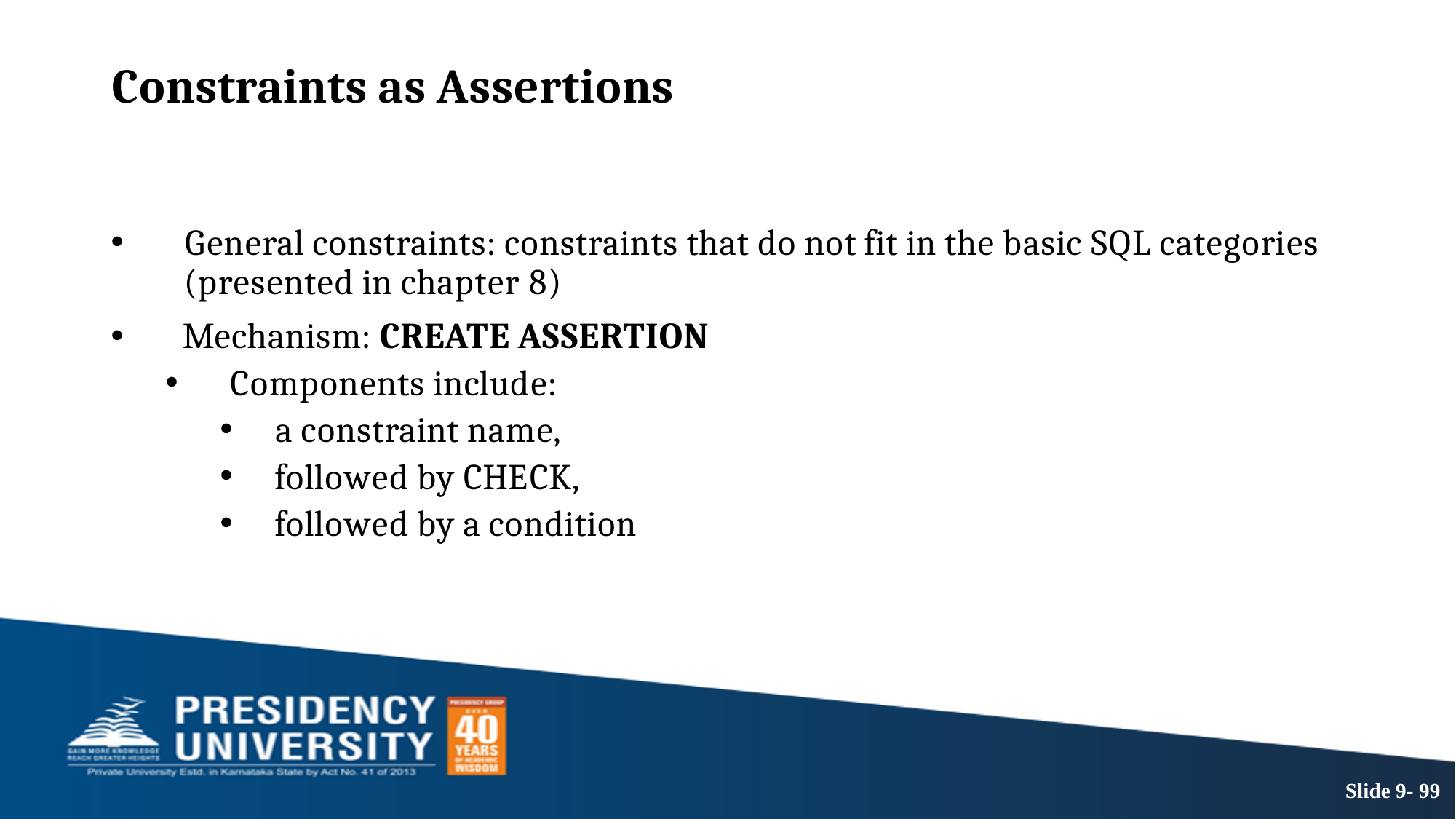

# Constraints as Assertions
General constraints: constraints that do not fit in the basic SQL categories (presented in chapter 8)
Mechanism: CREATE ASSERTION
Components include:
a constraint name,
followed by CHECK,
followed by a condition
Slide 9- 99